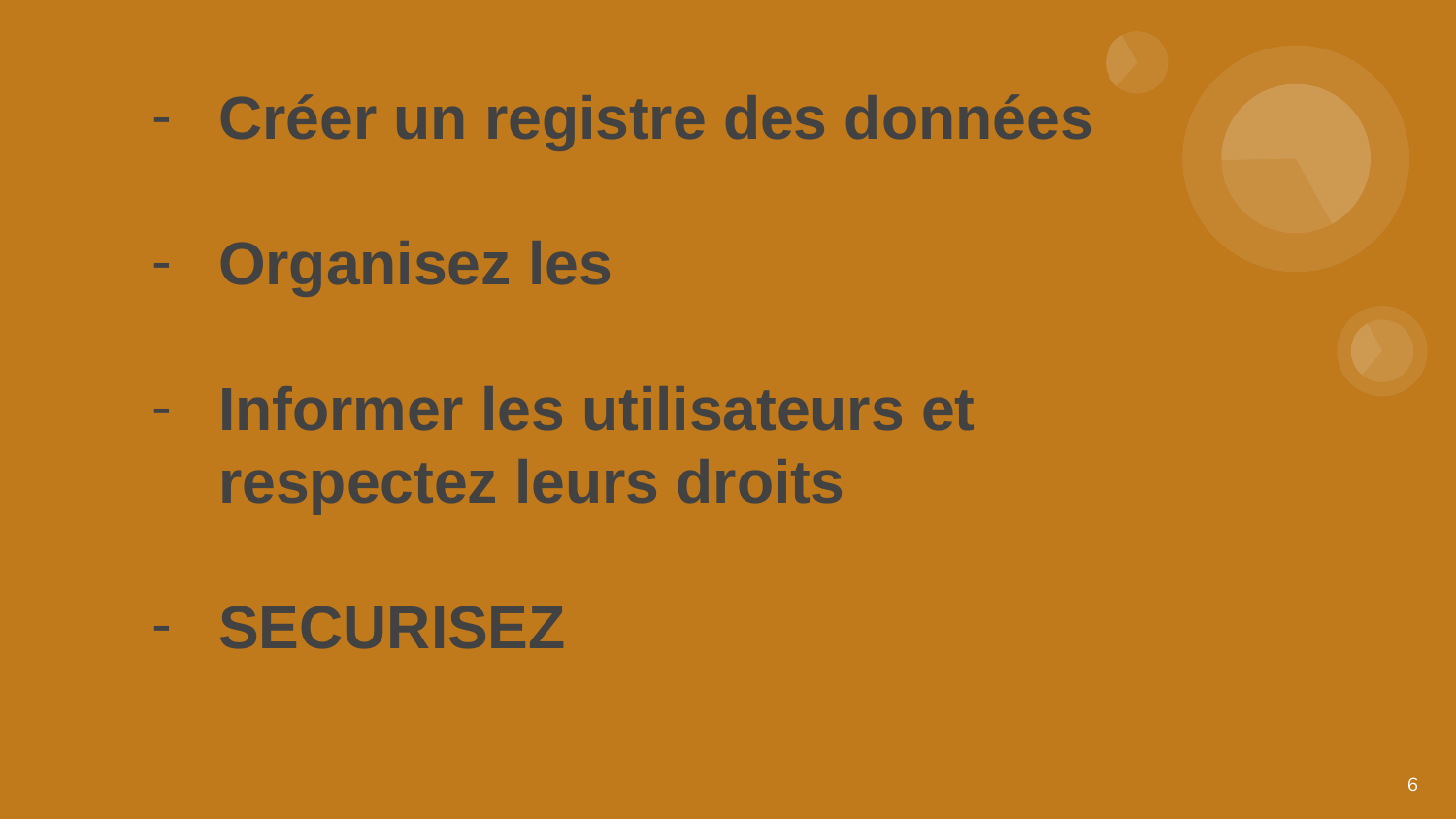

# Créer un registre des données

Organisez les

Informer les utilisateurs et respectez leurs droits

SECURISEZ

6